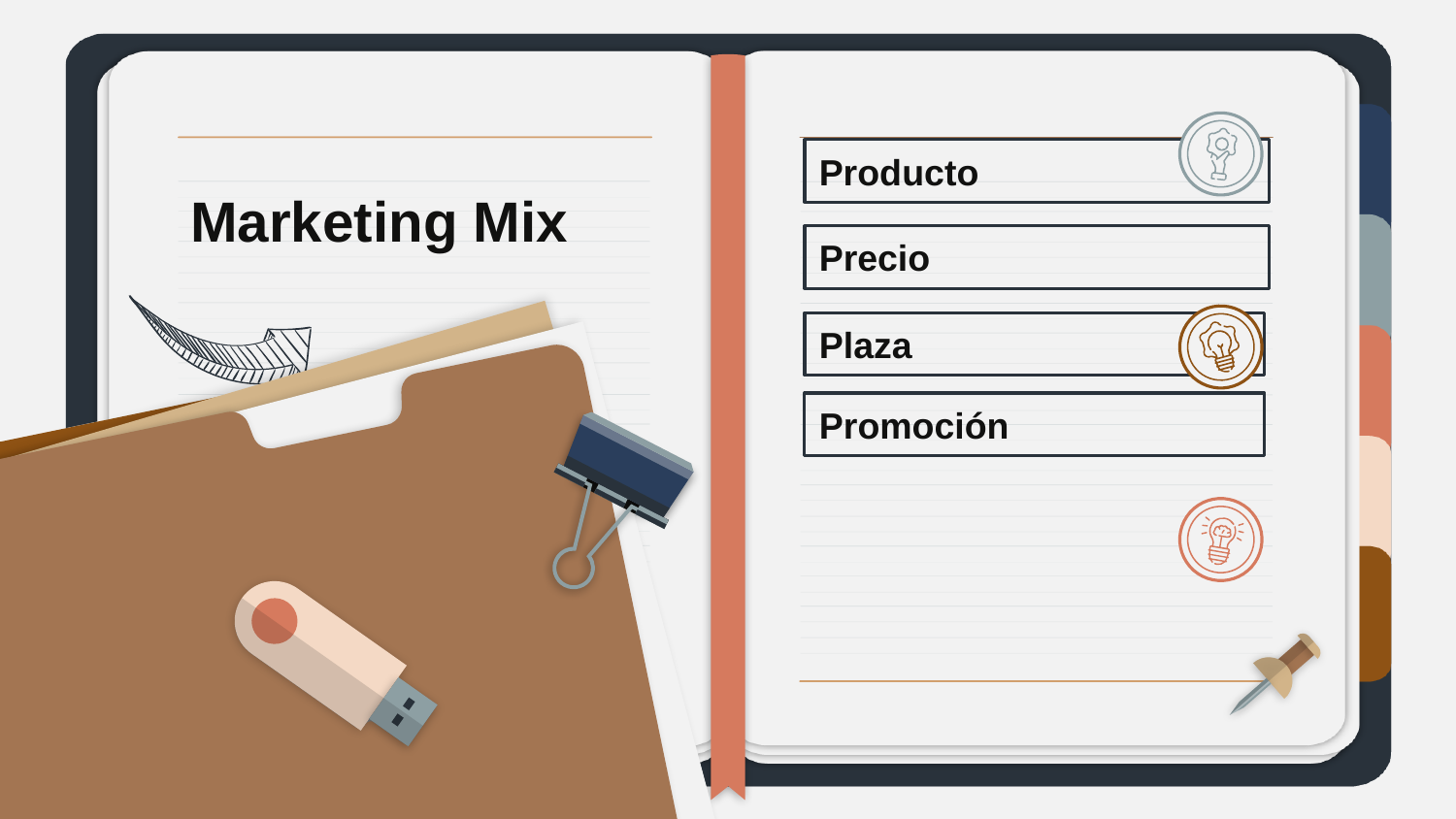

# Producto
Marketing Mix
Precio

Plaza

Promoción